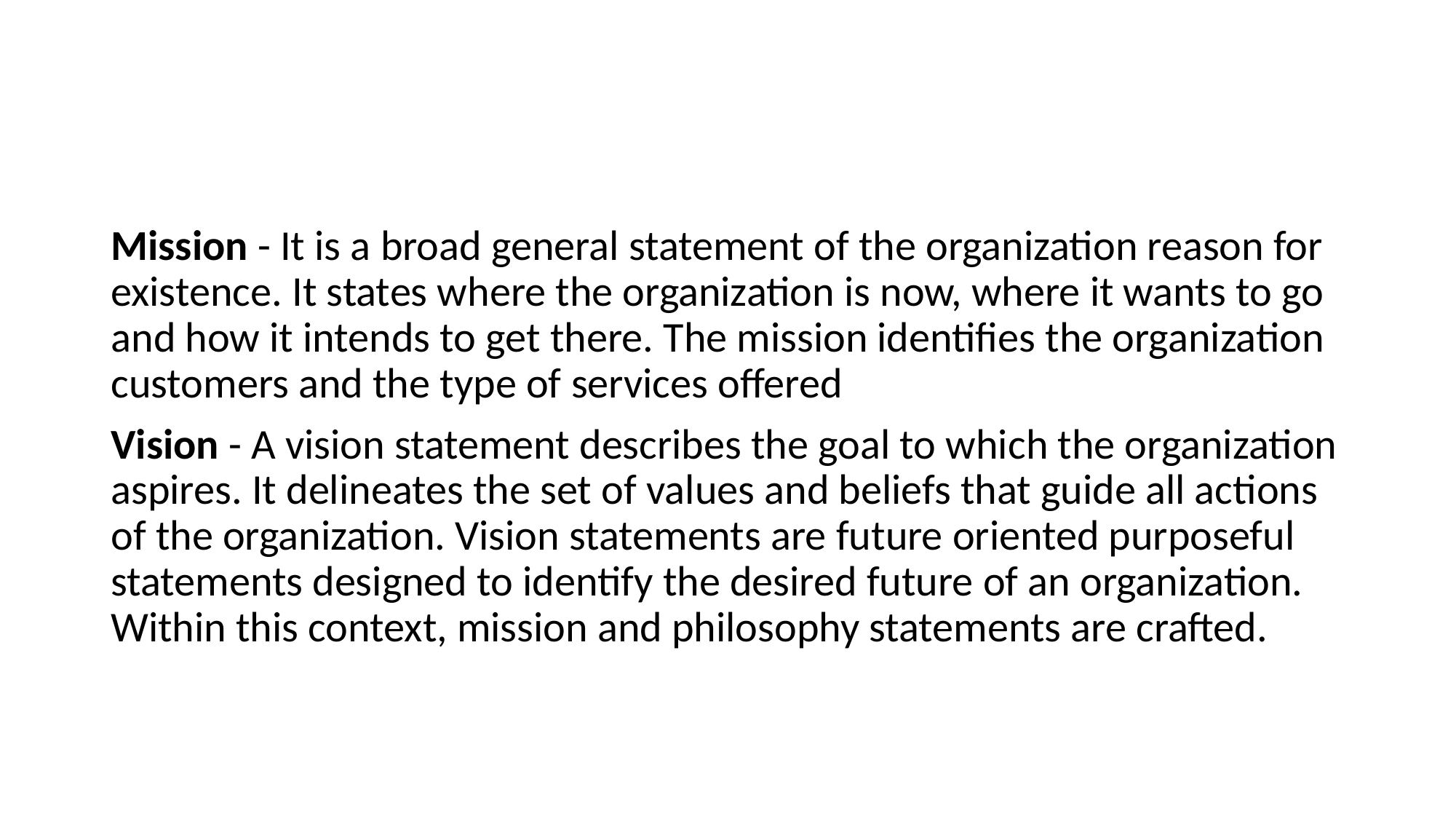

#
Mission - It is a broad general statement of the organization reason for existence. It states where the organization is now, where it wants to go and how it intends to get there. The mission identifies the organization customers and the type of services offered
Vision - A vision statement describes the goal to which the organization aspires. It delineates the set of values and beliefs that guide all actions of the organization. Vision statements are future oriented purposeful statements designed to identify the desired future of an organization. Within this context, mission and philosophy statements are crafted.